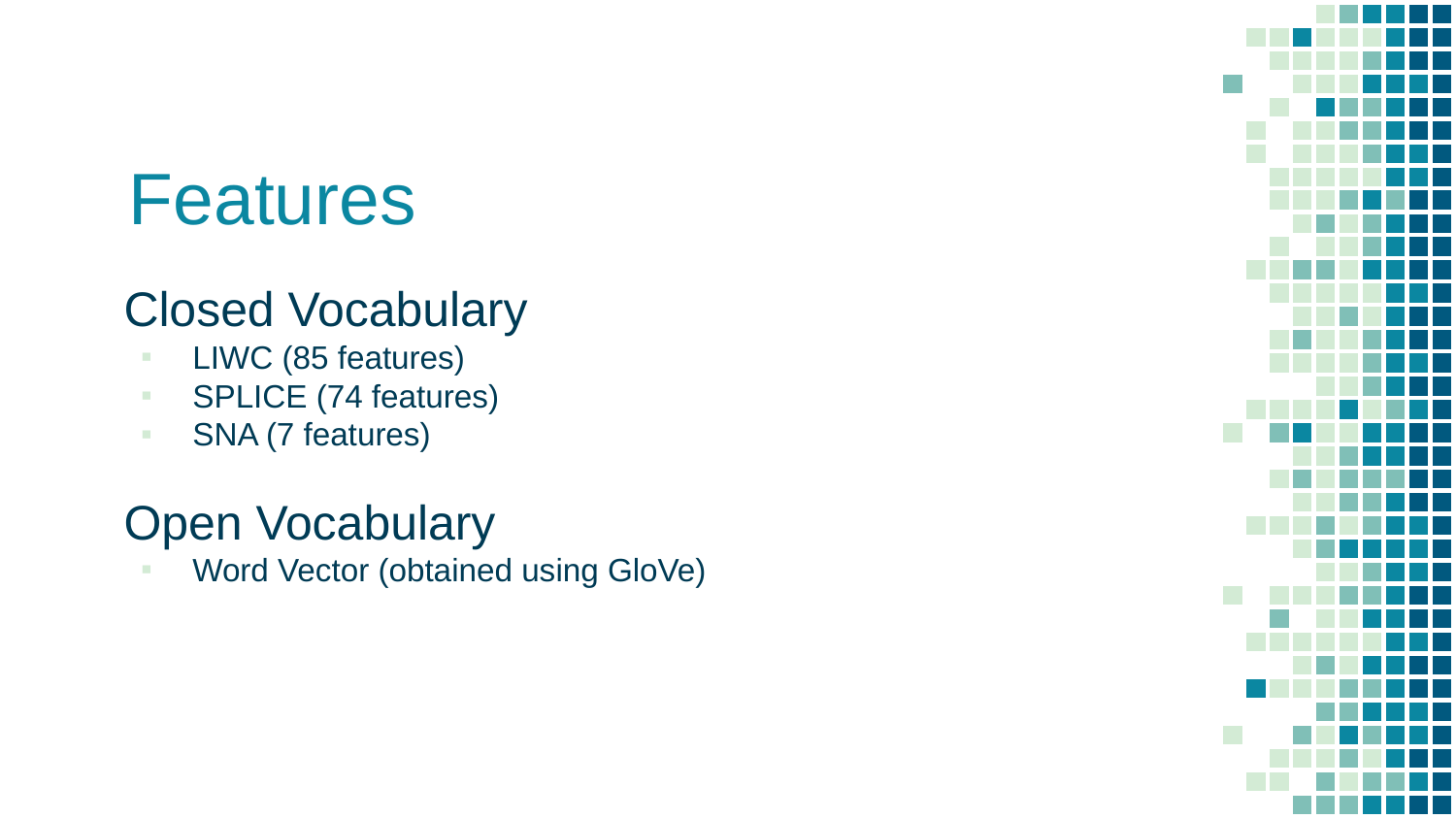

# Features
Closed Vocabulary
LIWC (85 features)
SPLICE (74 features)
SNA (7 features)

Open Vocabulary
Word Vector (obtained using GloVe)